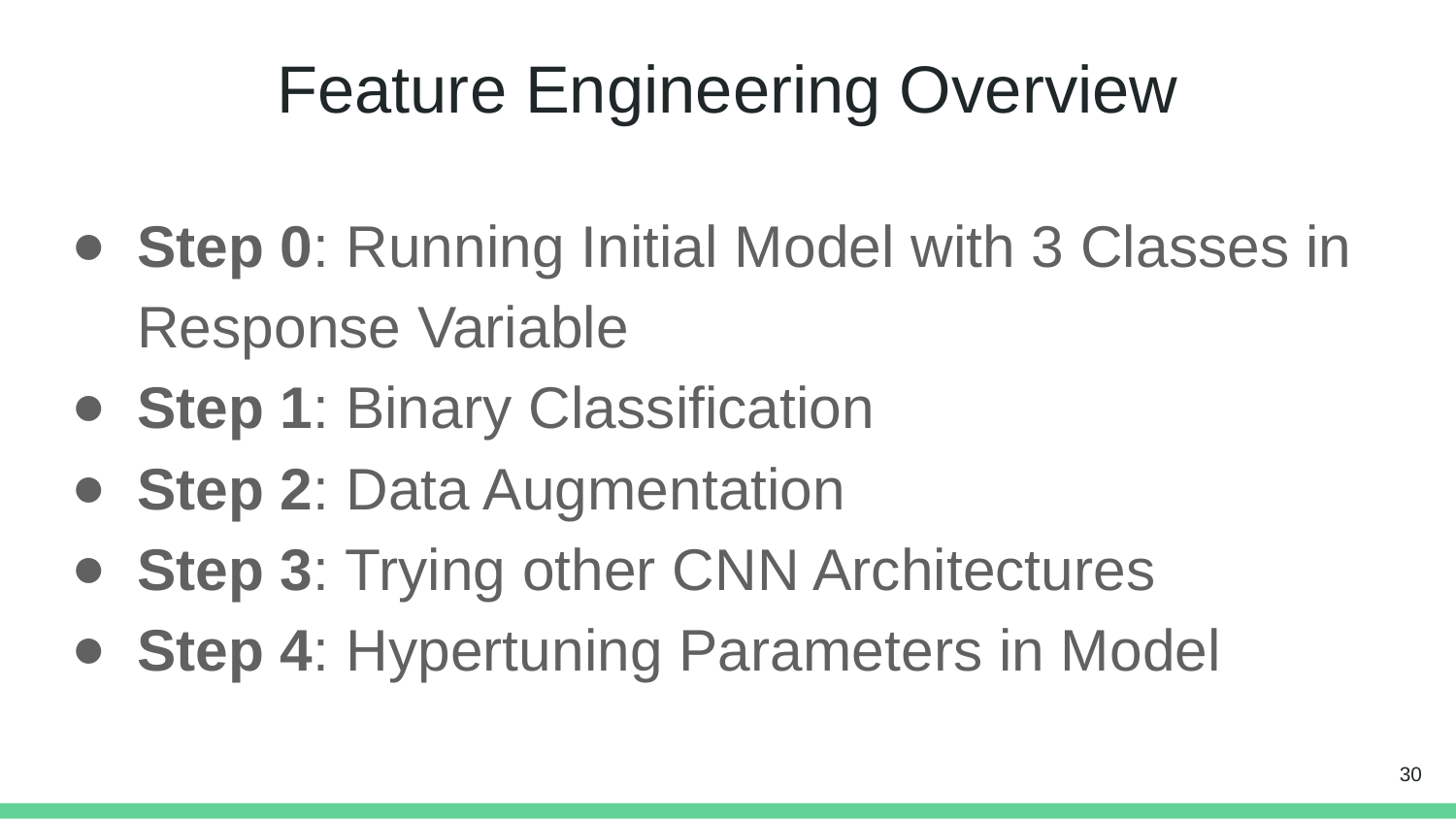

# Feature Engineering Overview
Step 0: Running Initial Model with 3 Classes in Response Variable
Step 1: Binary Classification
Step 2: Data Augmentation
Step 3: Trying other CNN Architectures
Step 4: Hypertuning Parameters in Model
30